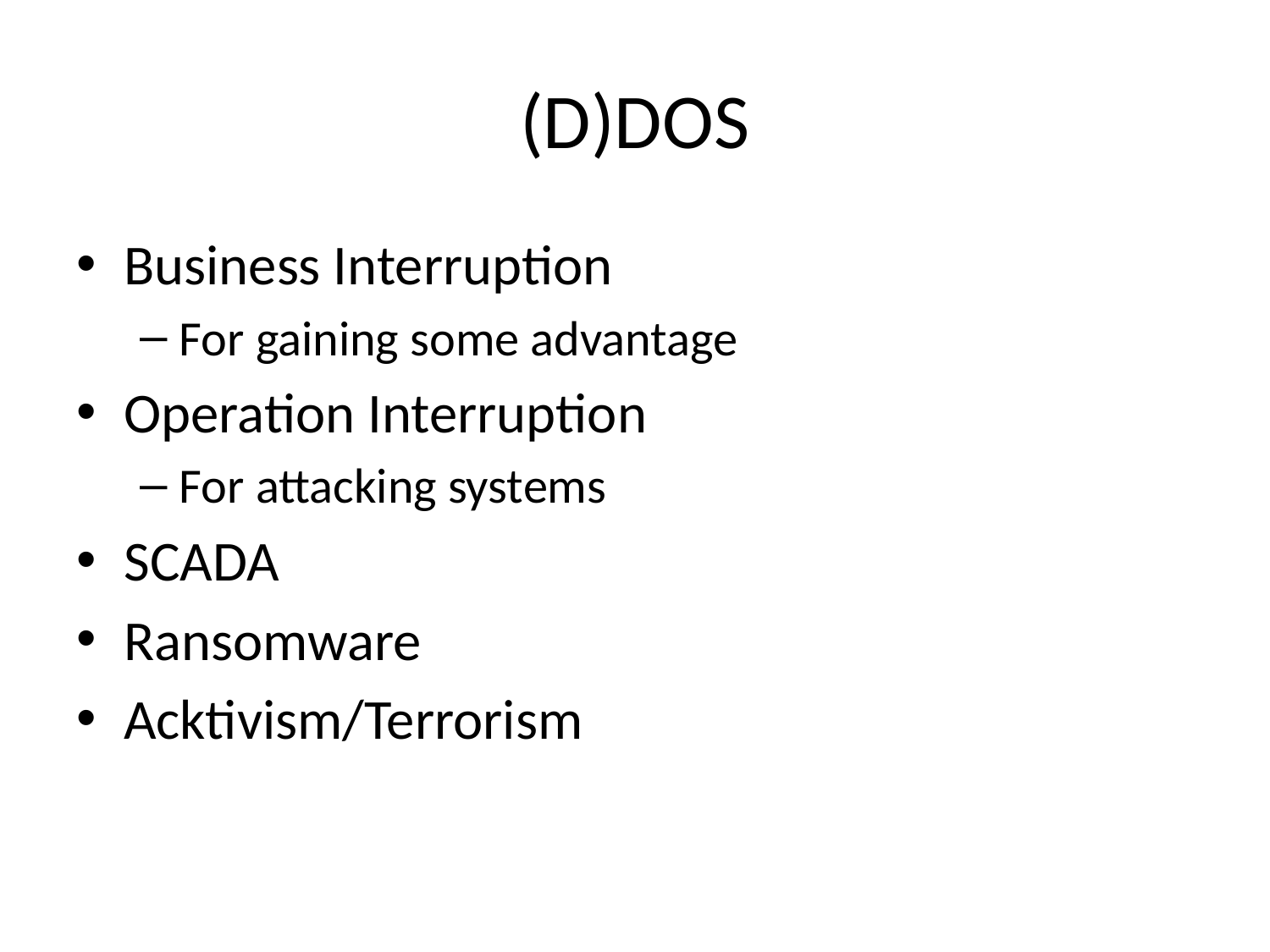

# (D)DOS
Business Interruption
For gaining some advantage
Operation Interruption
For attacking systems
SCADA
Ransomware
Acktivism/Terrorism